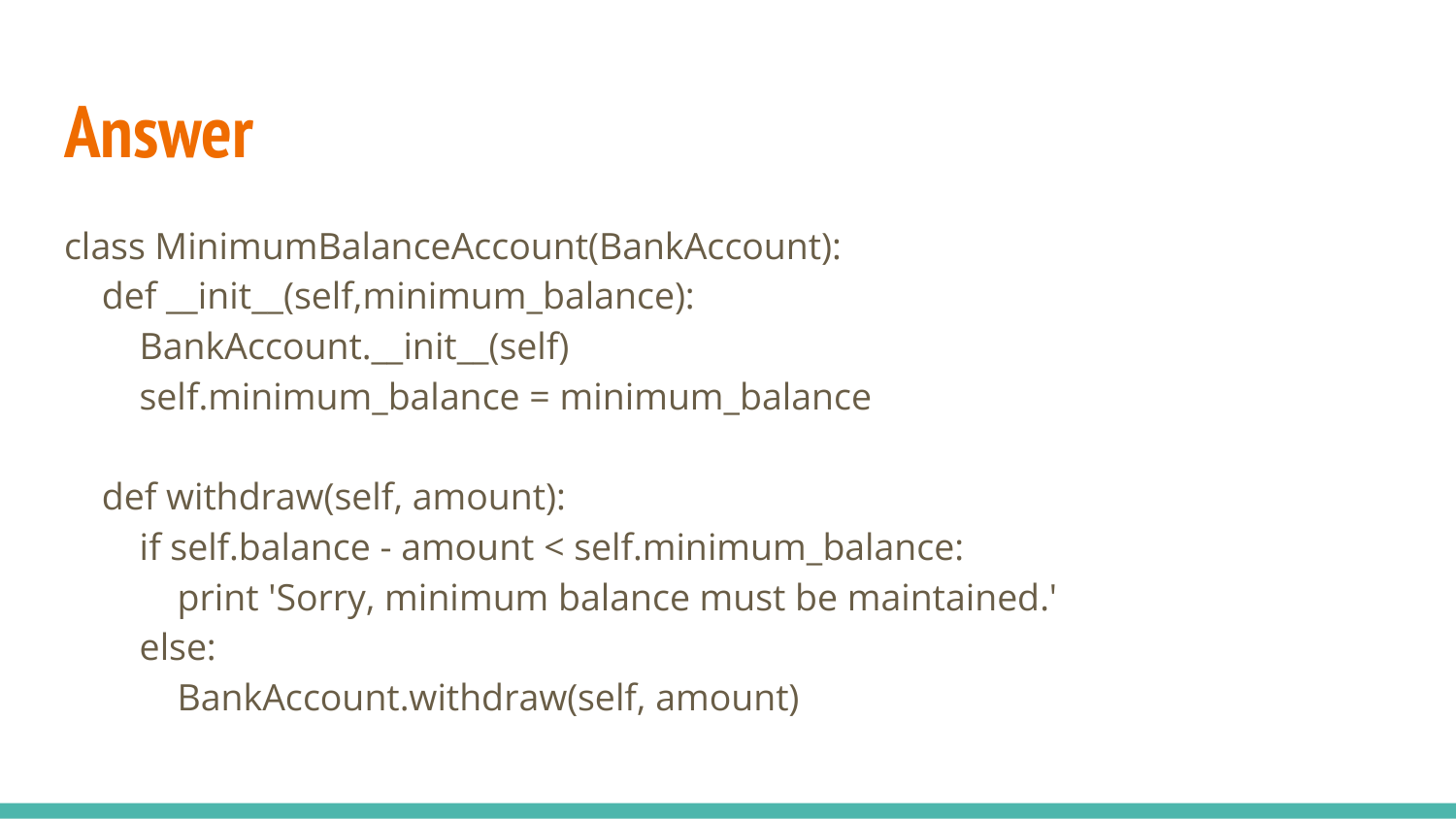

# Answer
class MinimumBalanceAccount(BankAccount):
    def __init__(self,minimum_balance):
        BankAccount.__init__(self)
        self.minimum_balance = minimum_balance
    def withdraw(self, amount):
        if self.balance - amount < self.minimum_balance:
            print 'Sorry, minimum balance must be maintained.'
        else:
            BankAccount.withdraw(self, amount)